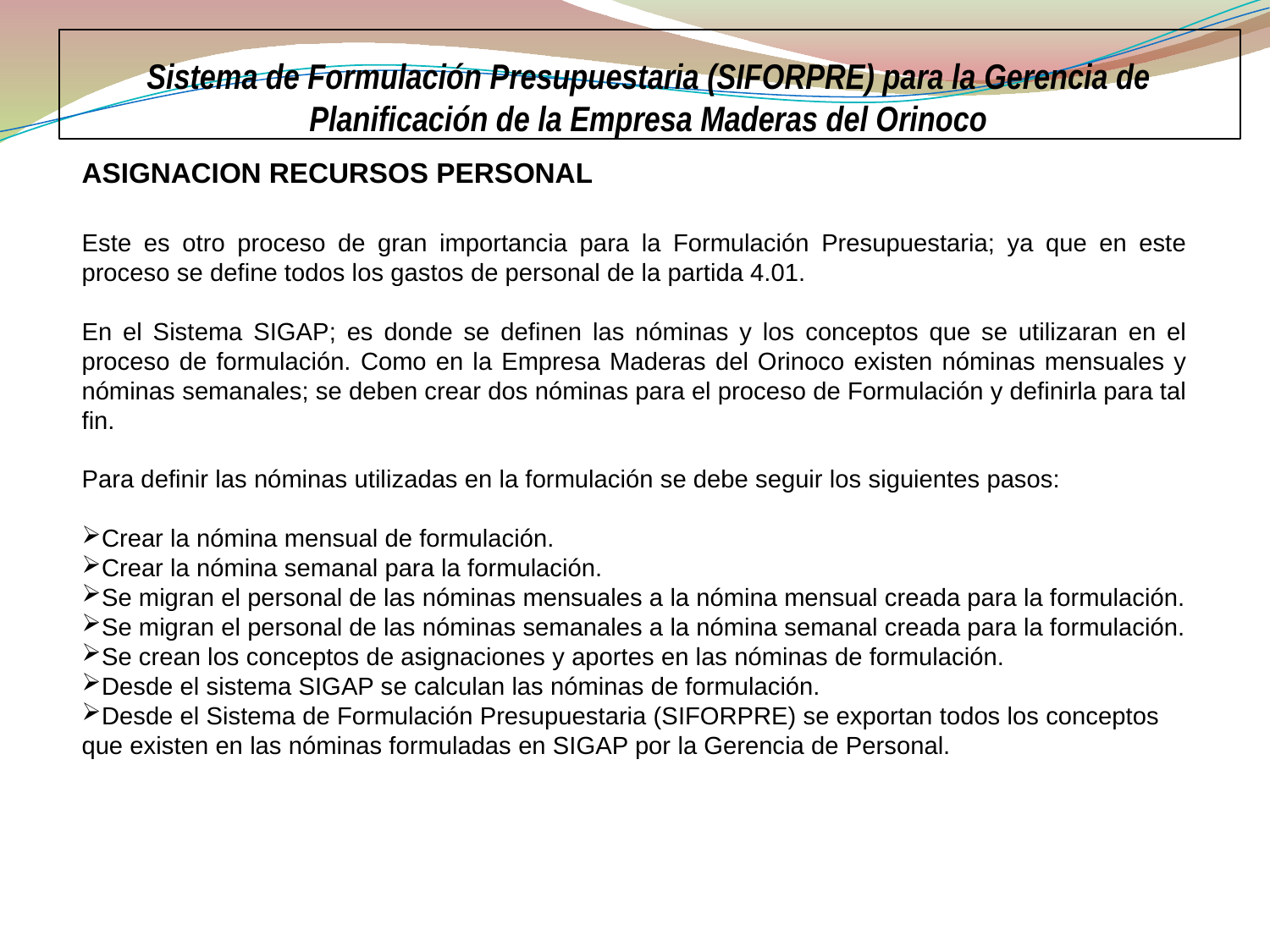

Sistema de Formulación Presupuestaria (SIFORPRE) para la Gerencia de Planificación de la Empresa Maderas del Orinoco
ASIGNACION RECURSOS PERSONAL

Este es otro proceso de gran importancia para la Formulación Presupuestaria; ya que en este proceso se define todos los gastos de personal de la partida 4.01.

En el Sistema SIGAP; es donde se definen las nóminas y los conceptos que se utilizaran en el proceso de formulación. Como en la Empresa Maderas del Orinoco existen nóminas mensuales y nóminas semanales; se deben crear dos nóminas para el proceso de Formulación y definirla para tal fin.

Para definir las nóminas utilizadas en la formulación se debe seguir los siguientes pasos:

Crear la nómina mensual de formulación.
Crear la nómina semanal para la formulación.
Se migran el personal de las nóminas mensuales a la nómina mensual creada para la formulación.
Se migran el personal de las nóminas semanales a la nómina semanal creada para la formulación.
Se crean los conceptos de asignaciones y aportes en las nóminas de formulación.
Desde el sistema SIGAP se calculan las nóminas de formulación.
Desde el Sistema de Formulación Presupuestaria (SIFORPRE) se exportan todos los conceptos que existen en las nóminas formuladas en SIGAP por la Gerencia de Personal.